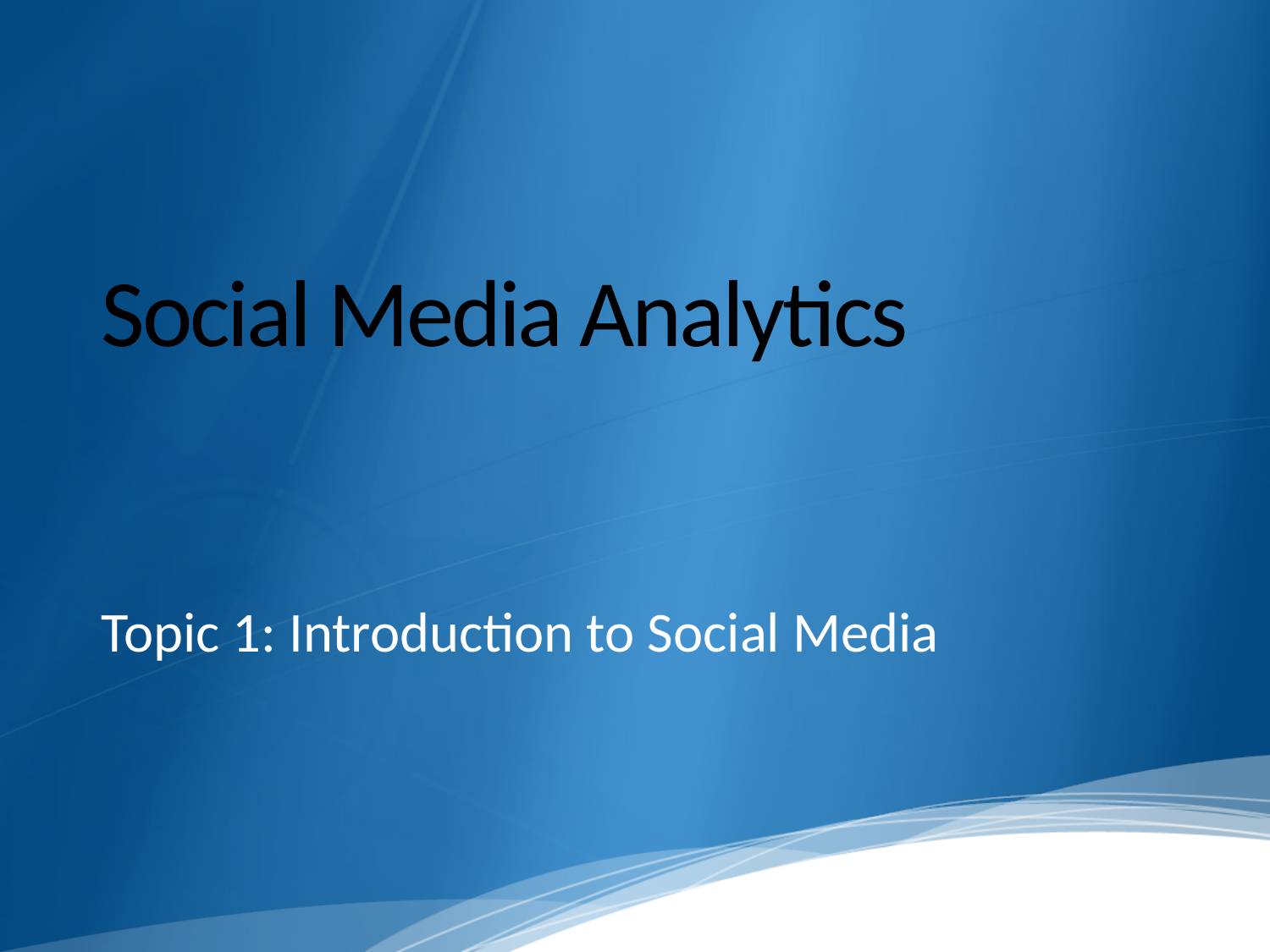

# Social Media Analytics
Topic 1: Introduction to Social Media